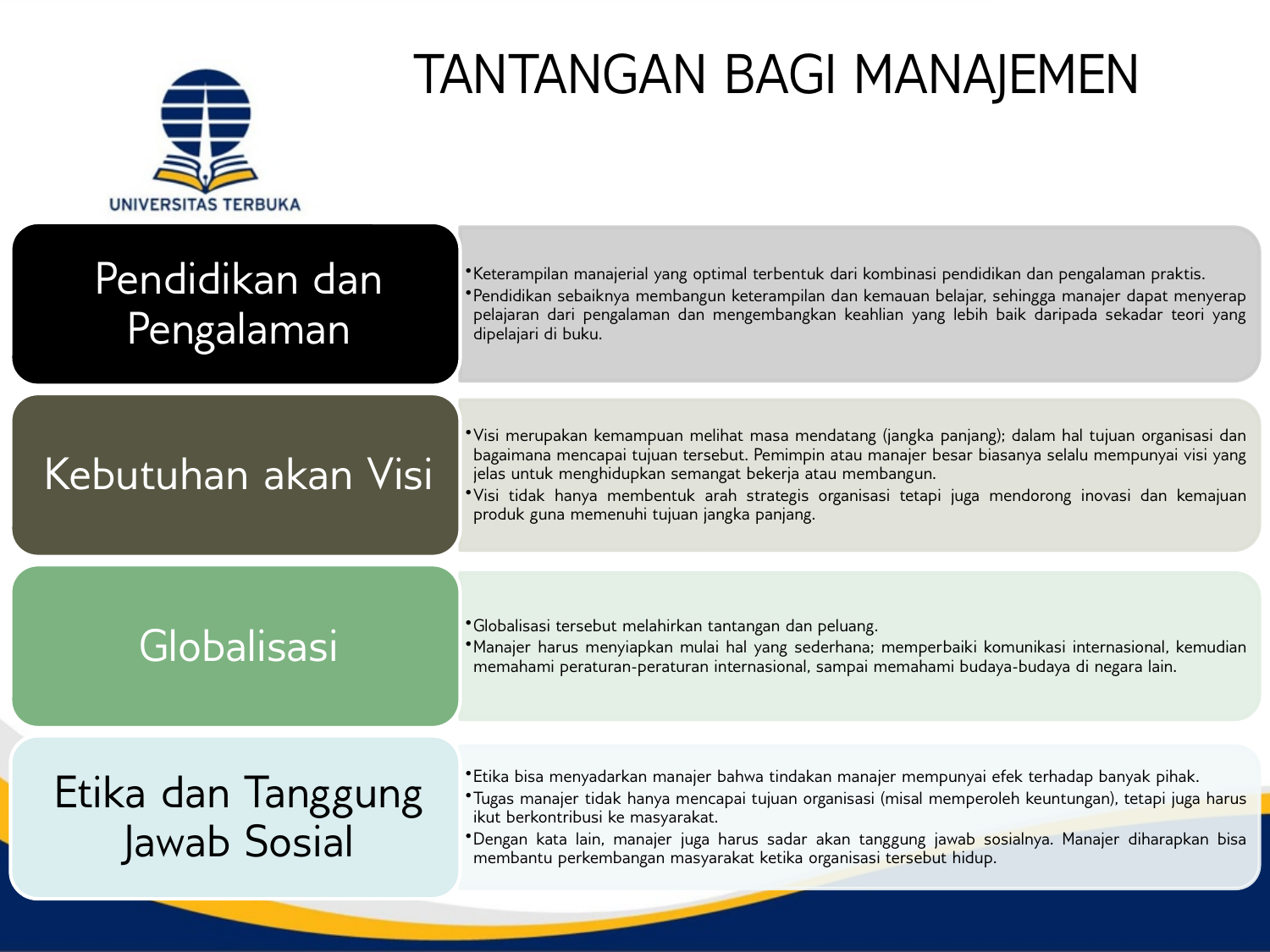

# TANTANGAN BAGI MANAJEMEN
Keterampilan manajerial yang optimal terbentuk dari kombinasi pendidikan dan pengalaman praktis.
Pendidikan sebaiknya membangun keterampilan dan kemauan belajar, sehingga manajer dapat menyerap pelajaran dari pengalaman dan mengembangkan keahlian yang lebih baik daripada sekadar teori yang dipelajari di buku.
Pendidikan dan Pengalaman
Visi merupakan kemampuan melihat masa mendatang (jangka panjang); dalam hal tujuan organisasi dan bagaimana mencapai tujuan tersebut. Pemimpin atau manajer besar biasanya selalu mempunyai visi yang jelas untuk menghidupkan semangat bekerja atau membangun.
Visi tidak hanya membentuk arah strategis organisasi tetapi juga mendorong inovasi dan kemajuan produk guna memenuhi tujuan jangka panjang.
Kebutuhan akan Visi
Globalisasi tersebut melahirkan tantangan dan peluang.
Manajer harus menyiapkan mulai hal yang sederhana; memperbaiki komunikasi internasional, kemudian memahami peraturan-peraturan internasional, sampai memahami budaya-budaya di negara lain.
Globalisasi
Etika bisa menyadarkan manajer bahwa tindakan manajer mempunyai efek terhadap banyak pihak.
Tugas manajer tidak hanya mencapai tujuan organisasi (misal memperoleh keuntungan), tetapi juga harus ikut berkontribusi ke masyarakat.
Dengan kata lain, manajer juga harus sadar akan tanggung jawab sosialnya. Manajer diharapkan bisa membantu perkembangan masyarakat ketika organisasi tersebut hidup.
Etika dan Tanggung Jawab Sosial